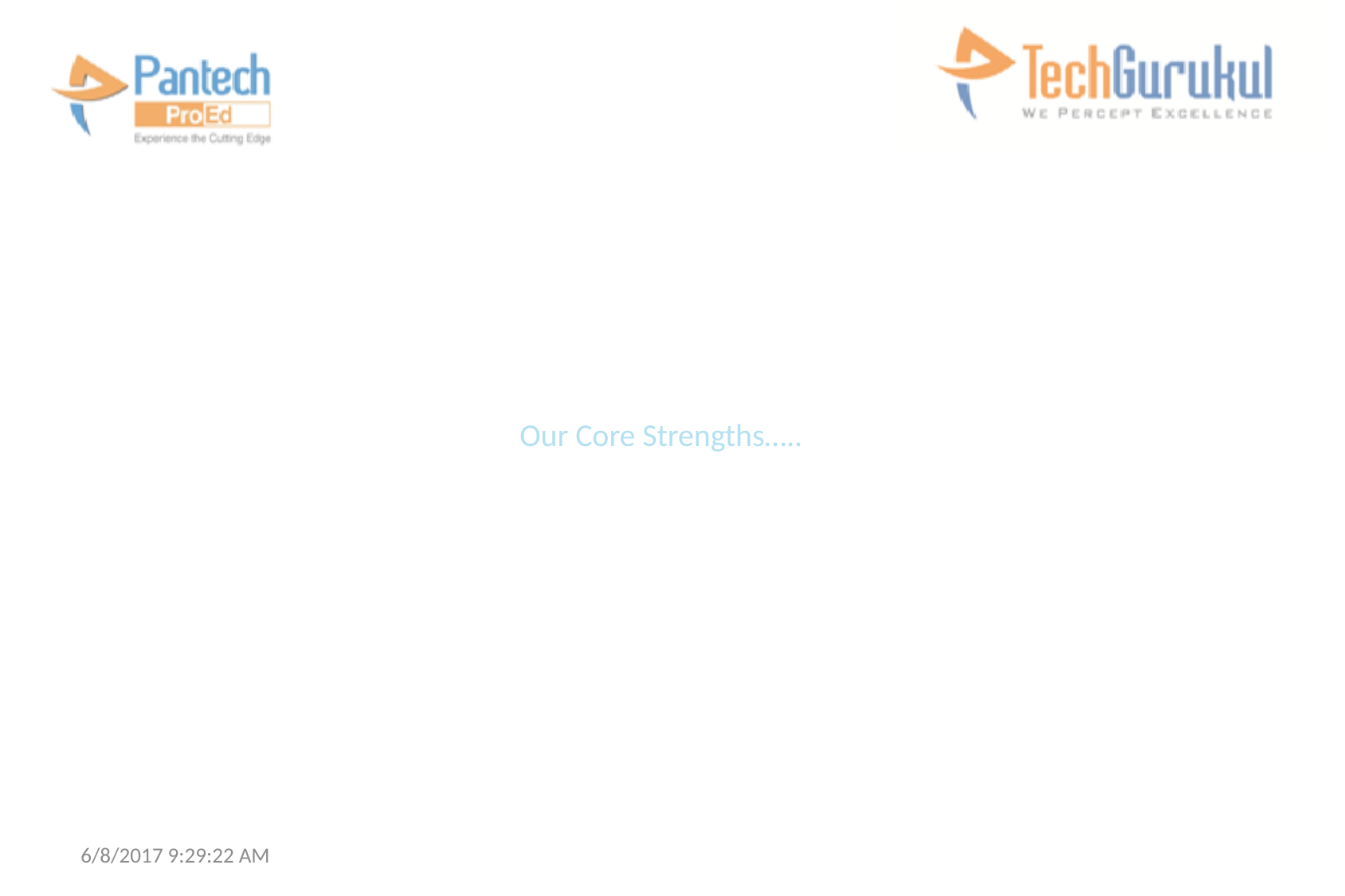

# Our Core Strengths…..
6/8/2017 9:29:22 AM